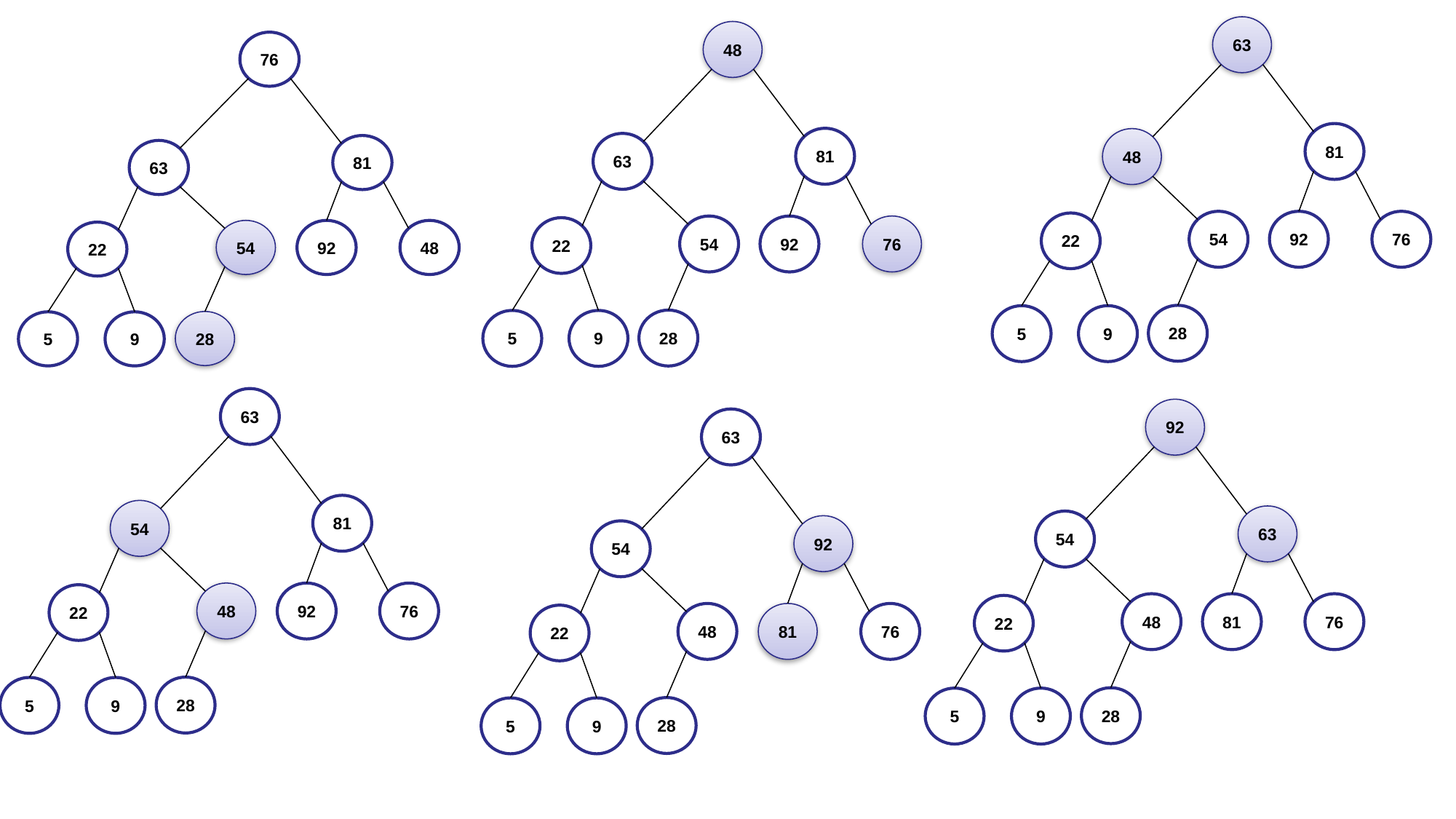

63
81
48
54
92
76
22
28
5
9
48
81
63
54
92
76
22
28
5
9
76
81
63
54
92
48
22
28
5
9
63
81
54
48
92
76
22
28
5
9
92
63
54
48
81
76
22
28
5
9
63
92
54
48
81
76
22
28
5
9